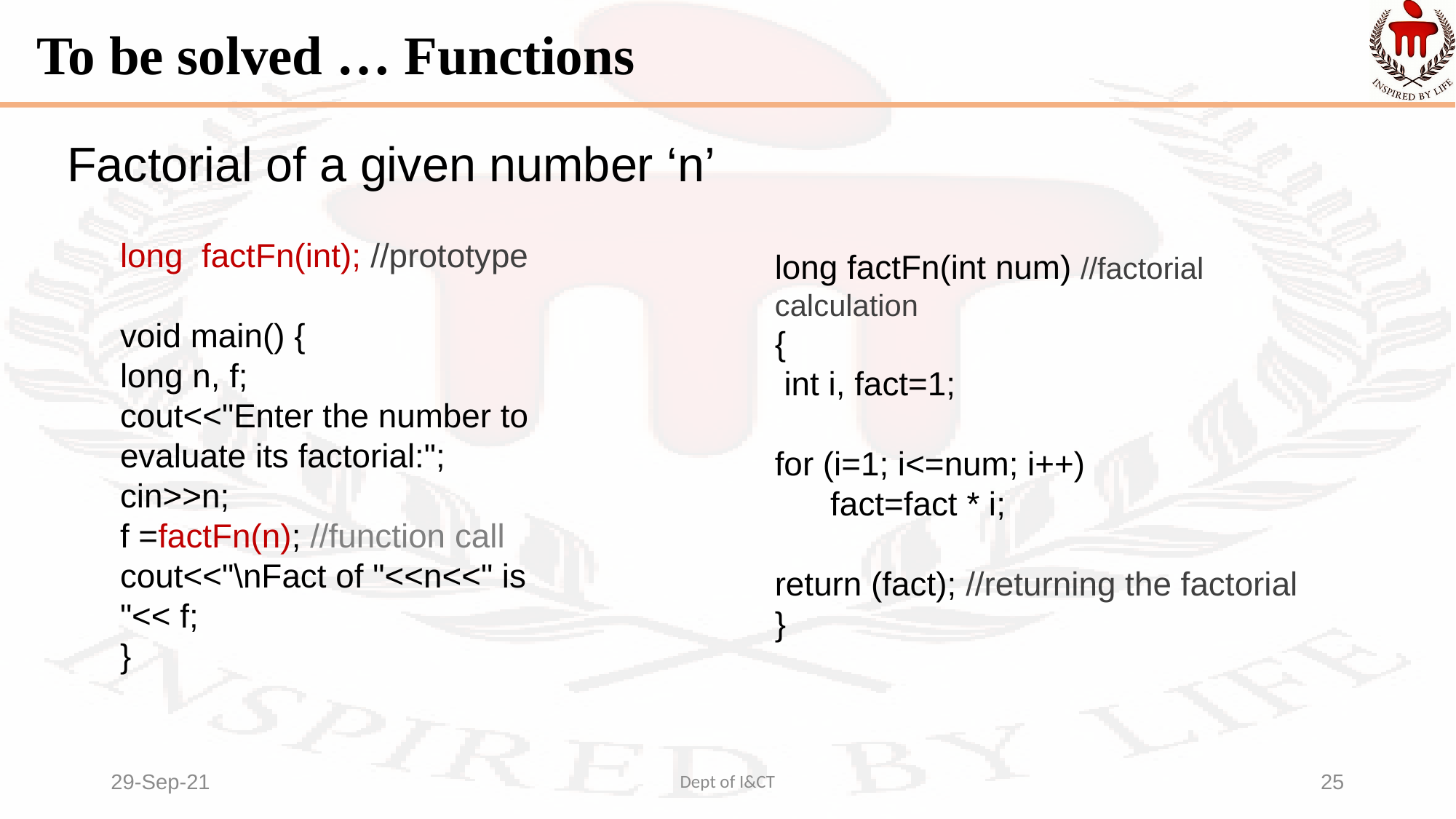

# To be solved … Functions
Factorial of a given number ‘n’
long  factFn(int); //prototype

void main() {
long n, f;
cout<<"Enter the number to evaluate its factorial:";
cin>>n;
f =factFn(n); //function call
cout<<"\nFact of "<<n<<" is "<< f;
}
long factFn(int num) //factorial calculation
{
 int i, fact=1;

for (i=1; i<=num; i++)
      fact=fact * i;

return (fact); //returning the factorial
}
29-Sep-21
Dept of I&CT
25